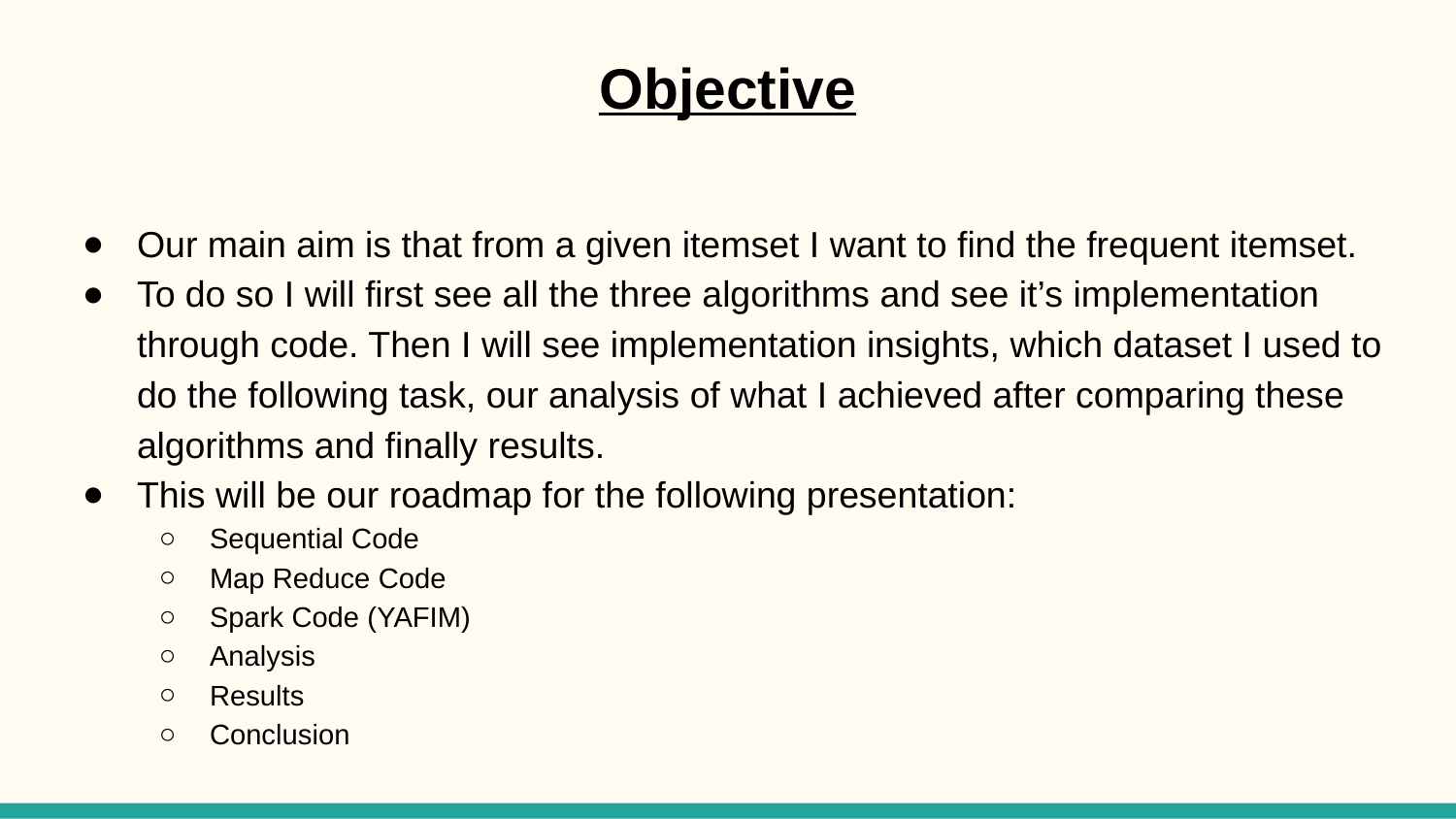

# Objective
Our main aim is that from a given itemset I want to find the frequent itemset.
To do so I will first see all the three algorithms and see it’s implementation through code. Then I will see implementation insights, which dataset I used to do the following task, our analysis of what I achieved after comparing these algorithms and finally results.
This will be our roadmap for the following presentation:
Sequential Code
Map Reduce Code
Spark Code (YAFIM)
Analysis
Results
Conclusion